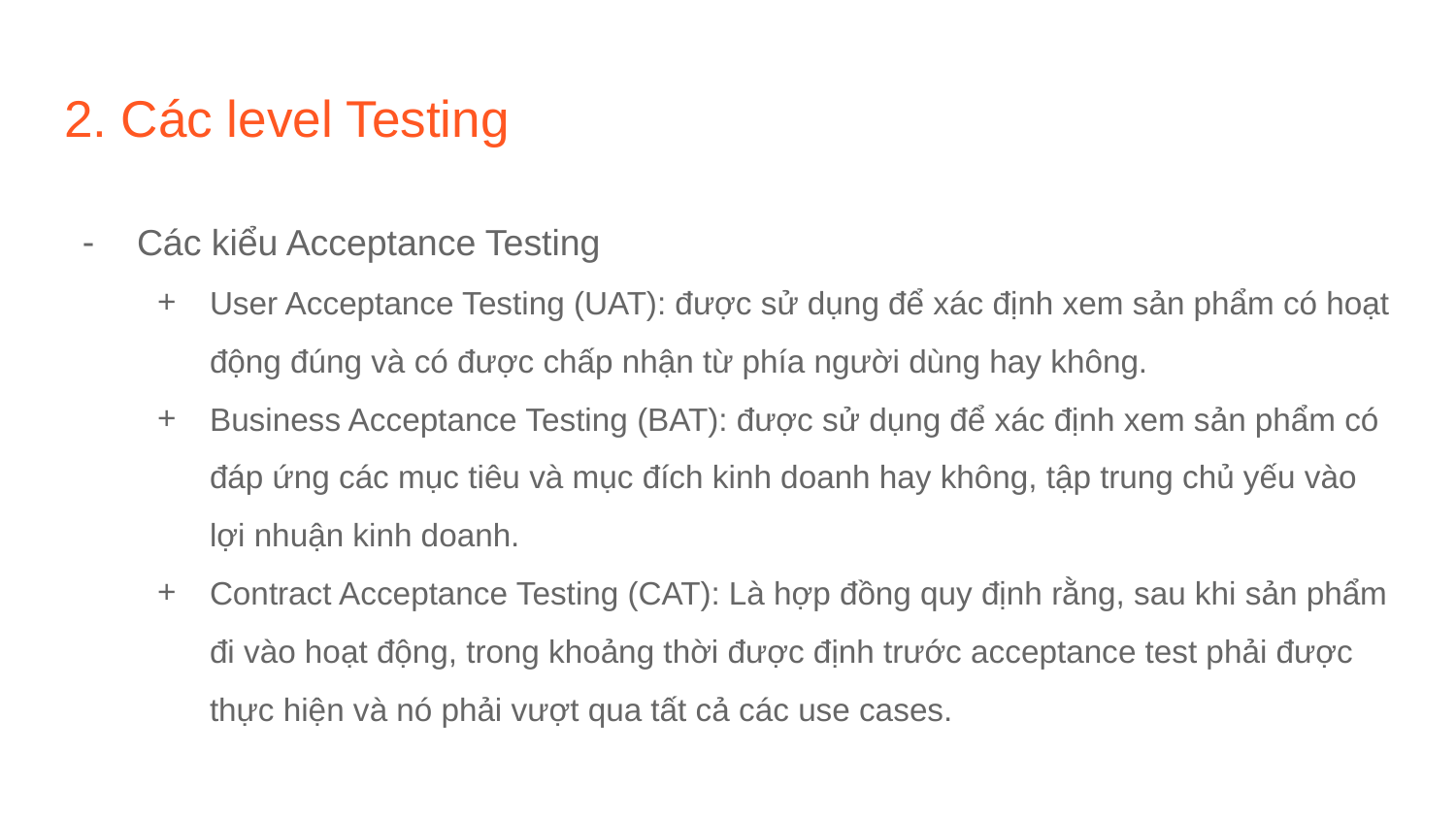

# 2. Các level Testing
Các kiểu Acceptance Testing
User Acceptance Testing (UAT): được sử dụng để xác định xem sản phẩm có hoạt động đúng và có được chấp nhận từ phía người dùng hay không.
Business Acceptance Testing (BAT): được sử dụng để xác định xem sản phẩm có đáp ứng các mục tiêu và mục đích kinh doanh hay không, tập trung chủ yếu vào lợi nhuận kinh doanh.
Contract Acceptance Testing (CAT): Là hợp đồng quy định rằng, sau khi sản phẩm đi vào hoạt động, trong khoảng thời được định trước acceptance test phải được thực hiện và nó phải vượt qua tất cả các use cases.